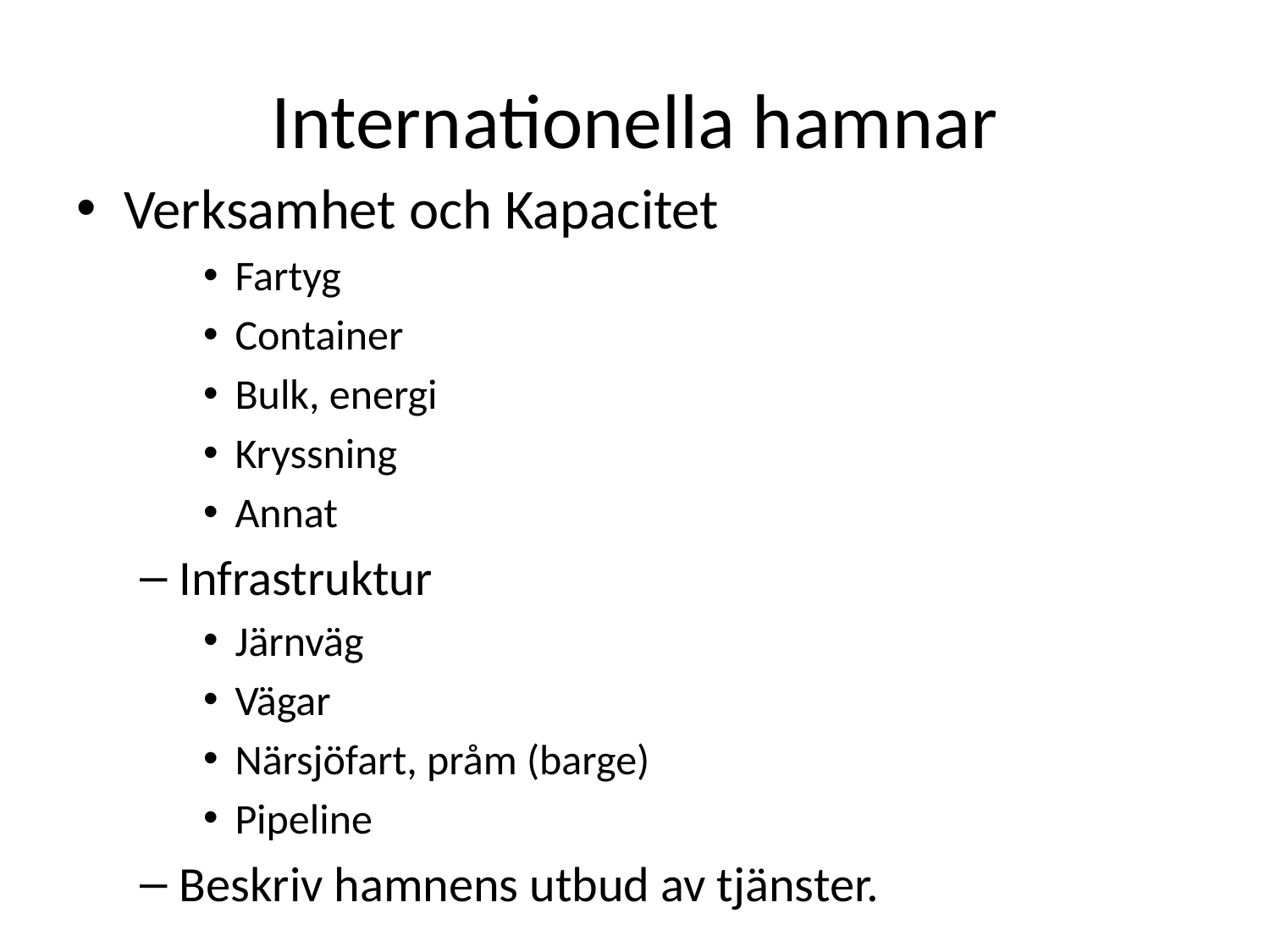

# Internationella hamnar
Verksamhet och Kapacitet
Fartyg
Container
Bulk, energi
Kryssning
Annat
Infrastruktur
Järnväg
Vägar
Närsjöfart, pråm (barge)
Pipeline
Beskriv hamnens utbud av tjänster.